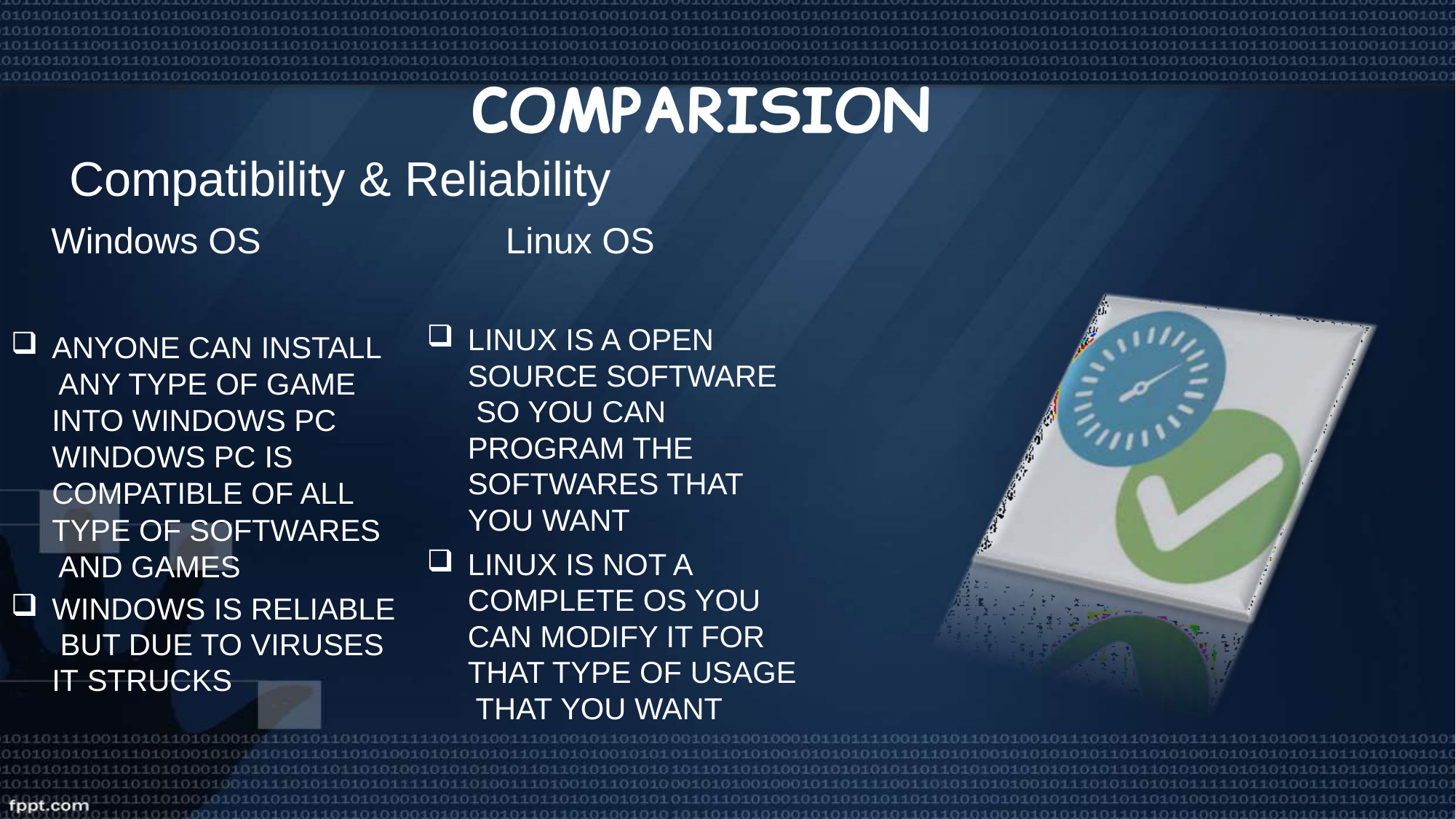

# COMPARISION
Compatibility & Reliability
Windows OS	Linux OS

LINUX IS A OPEN  SOURCE SOFTWARE  SO YOU CAN  PROGRAM THE  SOFTWARES THAT  YOU WANT
LINUX IS NOT A  COMPLETE OS YOU  CAN MODIFY IT FOR  THAT TYPE OF USAGE  THAT YOU WANT
ANYONE CAN INSTALL  ANY TYPE OF GAME  INTO WINDOWS PC  WINDOWS PC IS  COMPATIBLE OF ALL  TYPE OF SOFTWARES  AND GAMES
WINDOWS IS RELIABLE  BUT DUE TO VIRUSES  IT STRUCKS